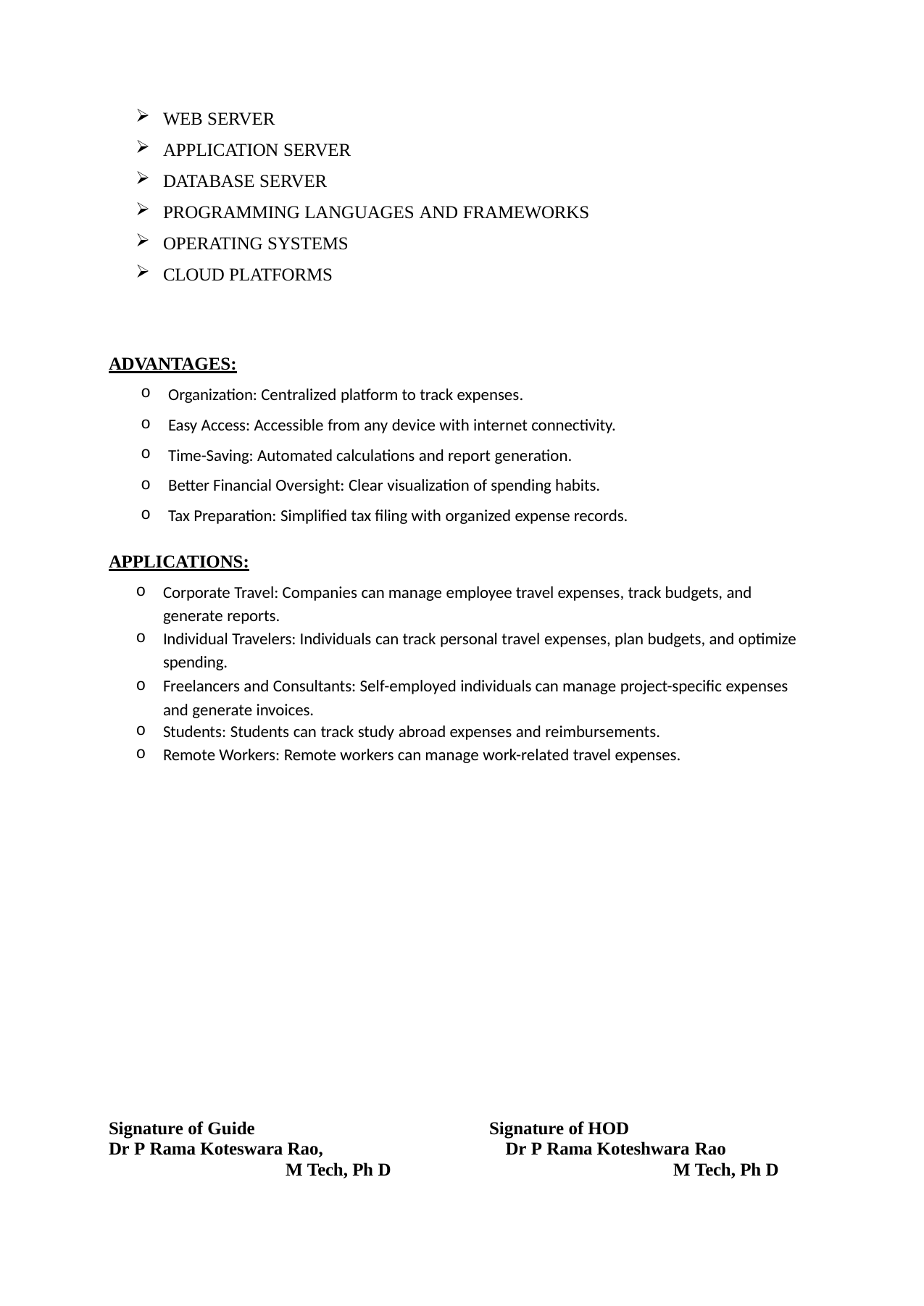

WEB SERVER
APPLICATION SERVER
DATABASE SERVER
PROGRAMMING LANGUAGES AND FRAMEWORKS
OPERATING SYSTEMS
CLOUD PLATFORMS
ADVANTAGES:
Organization: Centralized platform to track expenses.
Easy Access: Accessible from any device with internet connectivity.
Time-Saving: Automated calculations and report generation.
Better Financial Oversight: Clear visualization of spending habits.
Tax Preparation: Simplified tax filing with organized expense records.

APPLICATIONS:
Corporate Travel: Companies can manage employee travel expenses, track budgets, and  generate reports.
Individual Travelers: Individuals can track personal travel expenses, plan budgets, and optimize  spending.
Freelancers and Consultants: Self-employed individuals can manage project-specific expenses  and generate invoices.
Students: Students can track study abroad expenses and reimbursements.
Remote Workers: Remote workers can manage work-related travel expenses.
Signature of Guide
Dr P Rama Koteswara Rao,
M Tech, Ph D
Signature of HOD
Dr P Rama Koteshwara Rao
M Tech, Ph D